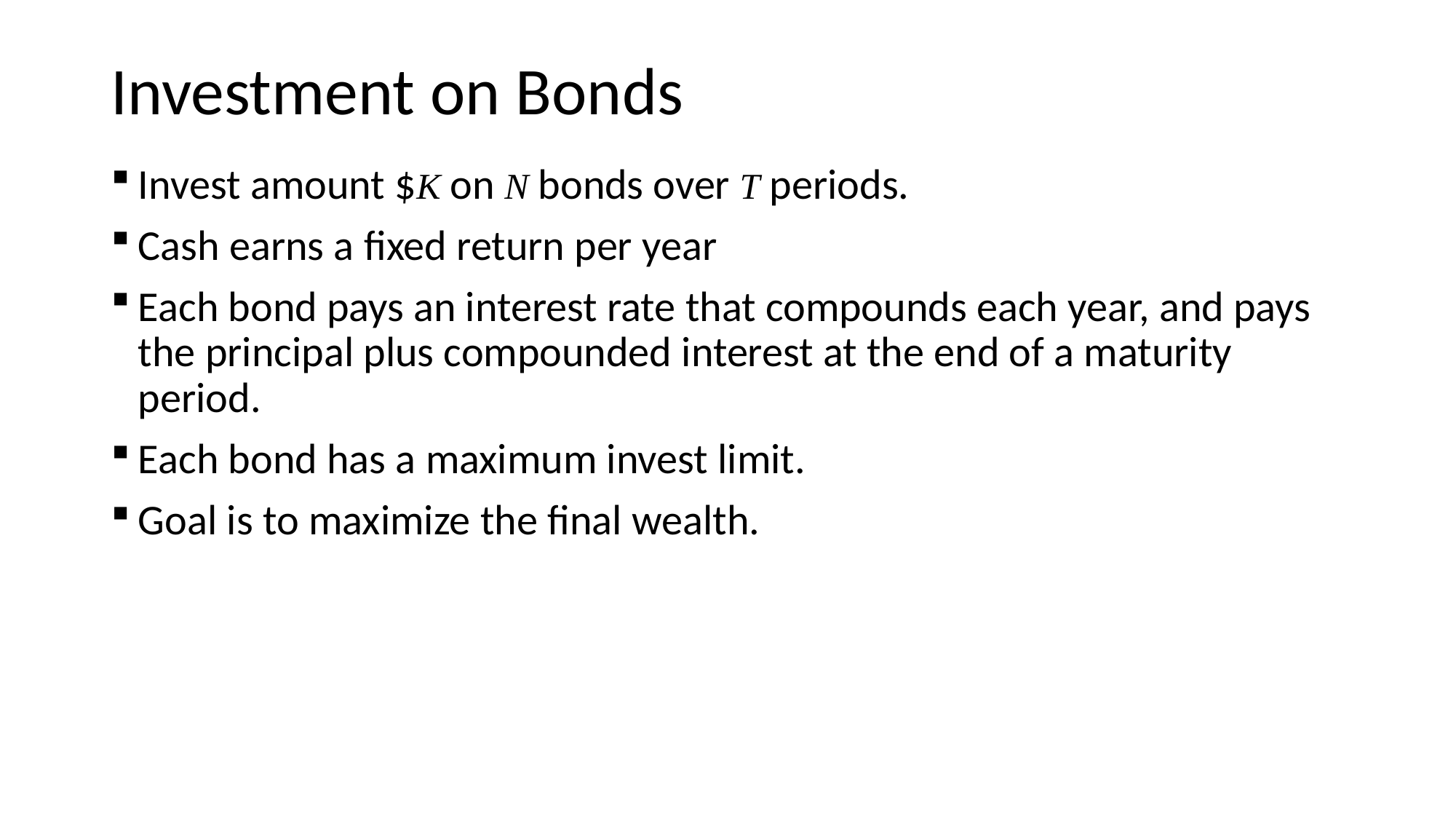

# Investment on Bonds
Invest amount $K on N bonds over T periods.
Cash earns a fixed return per year
Each bond pays an interest rate that compounds each year, and pays the principal plus compounded interest at the end of a maturity period.
Each bond has a maximum invest limit.
Goal is to maximize the final wealth.